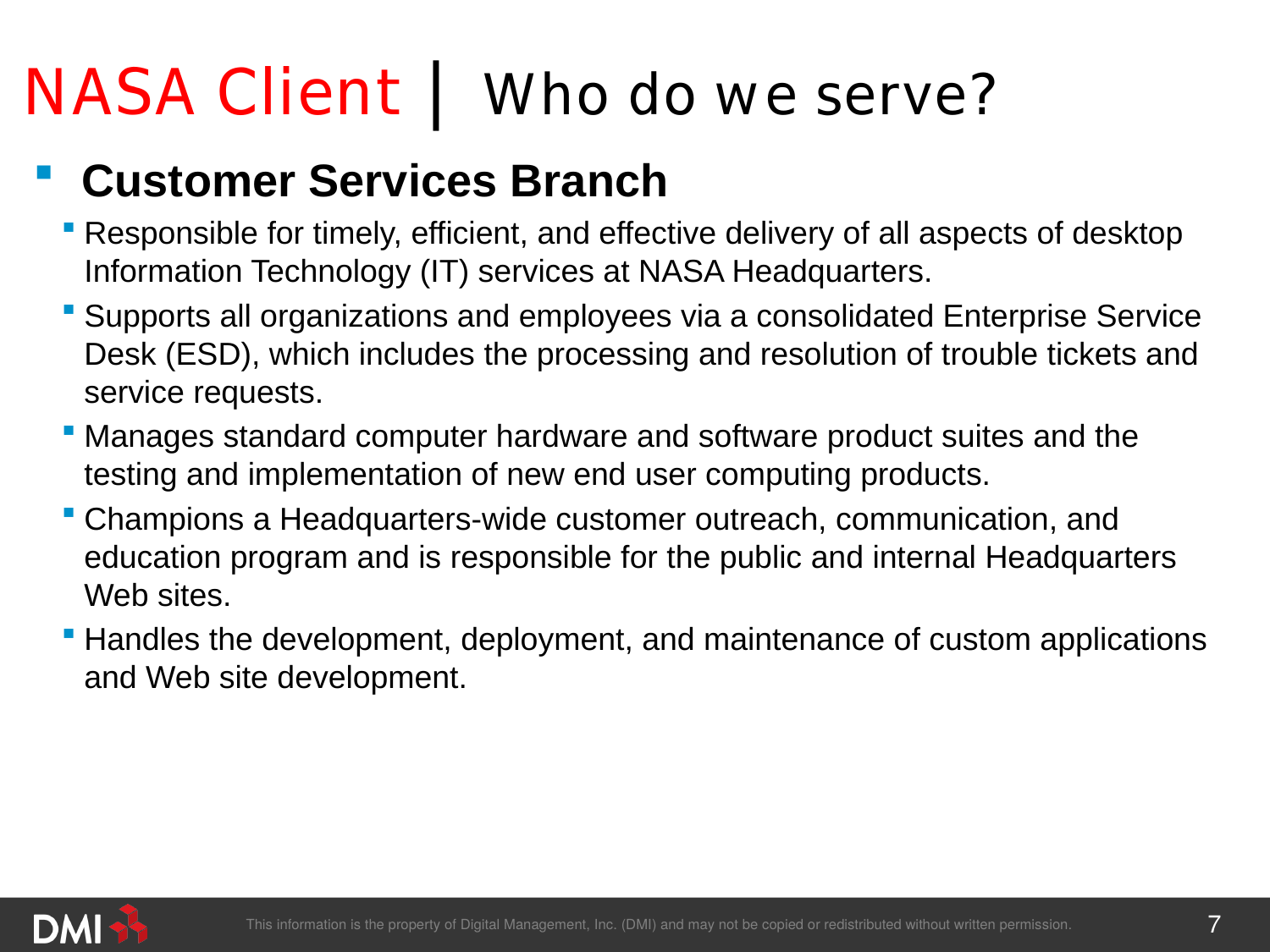

# NASA Client | Who do we serve?
  Customer Services Branch
Responsible for timely, efficient, and effective delivery of all aspects of desktop Information Technology (IT) services at NASA Headquarters.
Supports all organizations and employees via a consolidated Enterprise Service Desk (ESD), which includes the processing and resolution of trouble tickets and service requests.
Manages standard computer hardware and software product suites and the testing and implementation of new end user computing products.
Champions a Headquarters-wide customer outreach, communication, and education program and is responsible for the public and internal Headquarters Web sites.
Handles the development, deployment, and maintenance of custom applications and Web site development.